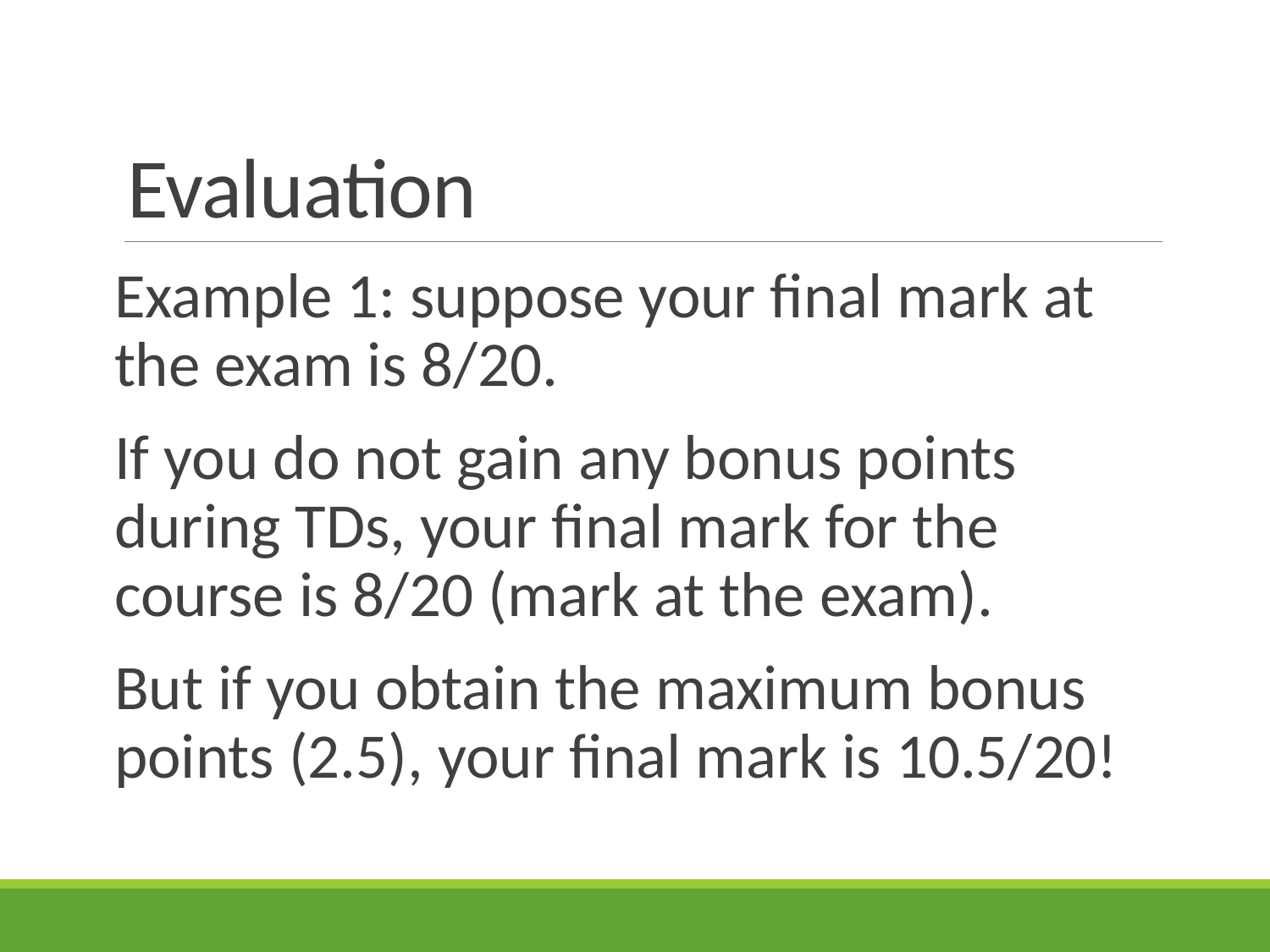

# Evaluation
Example 1: suppose your final mark at the exam is 8/20.
If you do not gain any bonus points during TDs, your final mark for the course is 8/20 (mark at the exam).
But if you obtain the maximum bonus points (2.5), your final mark is 10.5/20!